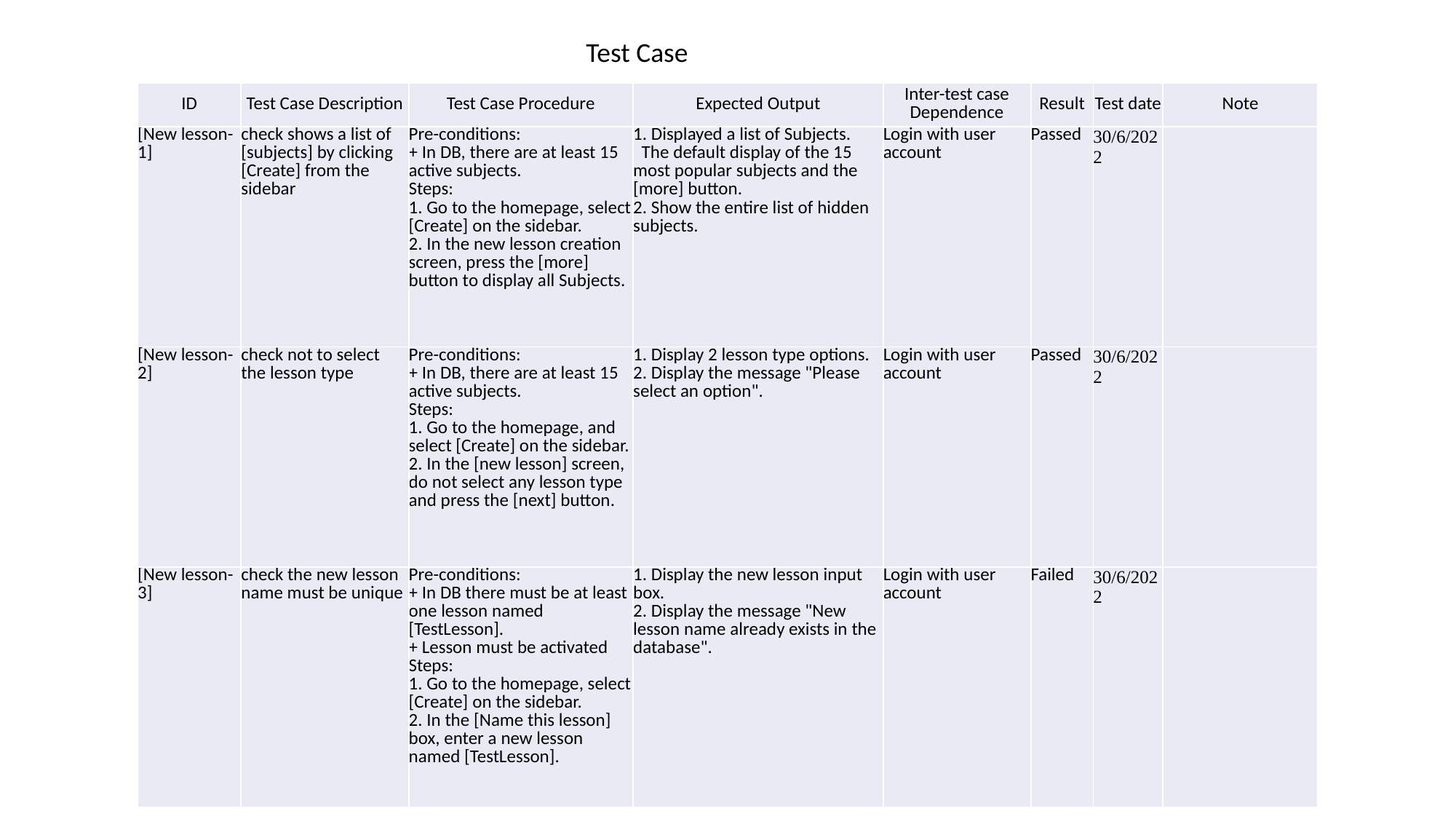

Test Case
| ID | Test Case Description | Test Case Procedure | Expected Output | Inter-test case Dependence | Result | Test date | Note |
| --- | --- | --- | --- | --- | --- | --- | --- |
| [New lesson-1] | check shows a list of [subjects] by clicking [Create] from the sidebar | Pre-conditions: + In DB, there are at least 15 active subjects. Steps: 1. Go to the homepage, select [Create] on the sidebar. 2. In the new lesson creation screen, press the [more] button to display all Subjects. | 1. Displayed a list of Subjects. The default display of the 15 most popular subjects and the [more] button. 2. Show the entire list of hidden subjects. | Login with user account | Passed | 30/6/2022 |  |
| [New lesson-2] | check not to select the lesson type | Pre-conditions: + In DB, there are at least 15 active subjects. Steps: 1. Go to the homepage, and select [Create] on the sidebar. 2. In the [new lesson] screen, do not select any lesson type and press the [next] button. | 1. Display 2 lesson type options. 2. Display the message "Please select an option". | Login with user account | Passed | 30/6/2022 |  |
| [New lesson-3] | check the new lesson name must be unique | Pre-conditions: + In DB there must be at least one lesson named [TestLesson]. + Lesson must be activated Steps: 1. Go to the homepage, select [Create] on the sidebar. 2. In the [Name this lesson] box, enter a new lesson named [TestLesson]. | 1. Display the new lesson input box. 2. Display the message "New lesson name already exists in the database". | Login with user account | Failed | 30/6/2022 |  |